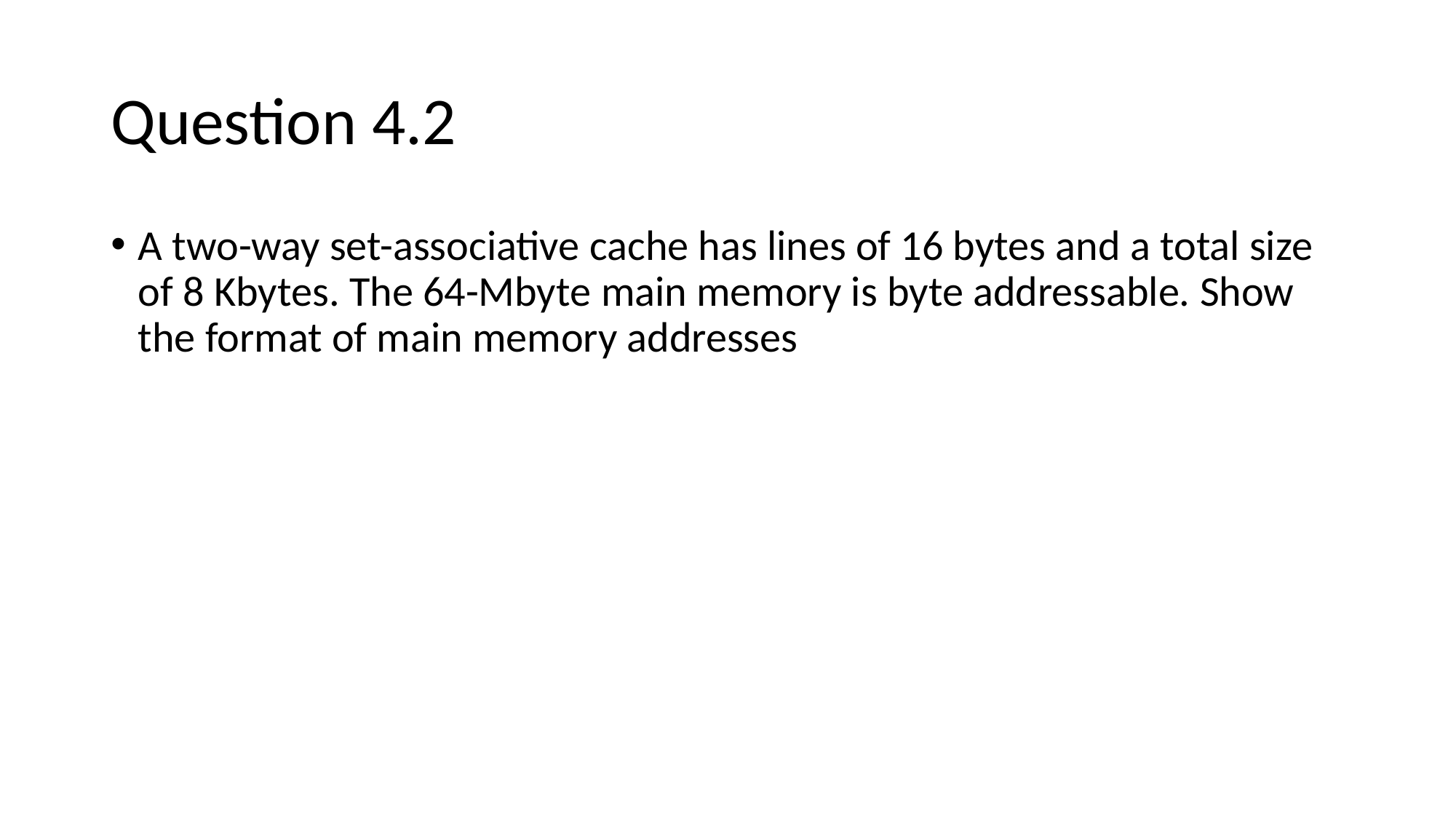

# Question 4.2
A two-way set-associative cache has lines of 16 bytes and a total size of 8 Kbytes. The 64-Mbyte main memory is byte addressable. Show the format of main memory addresses